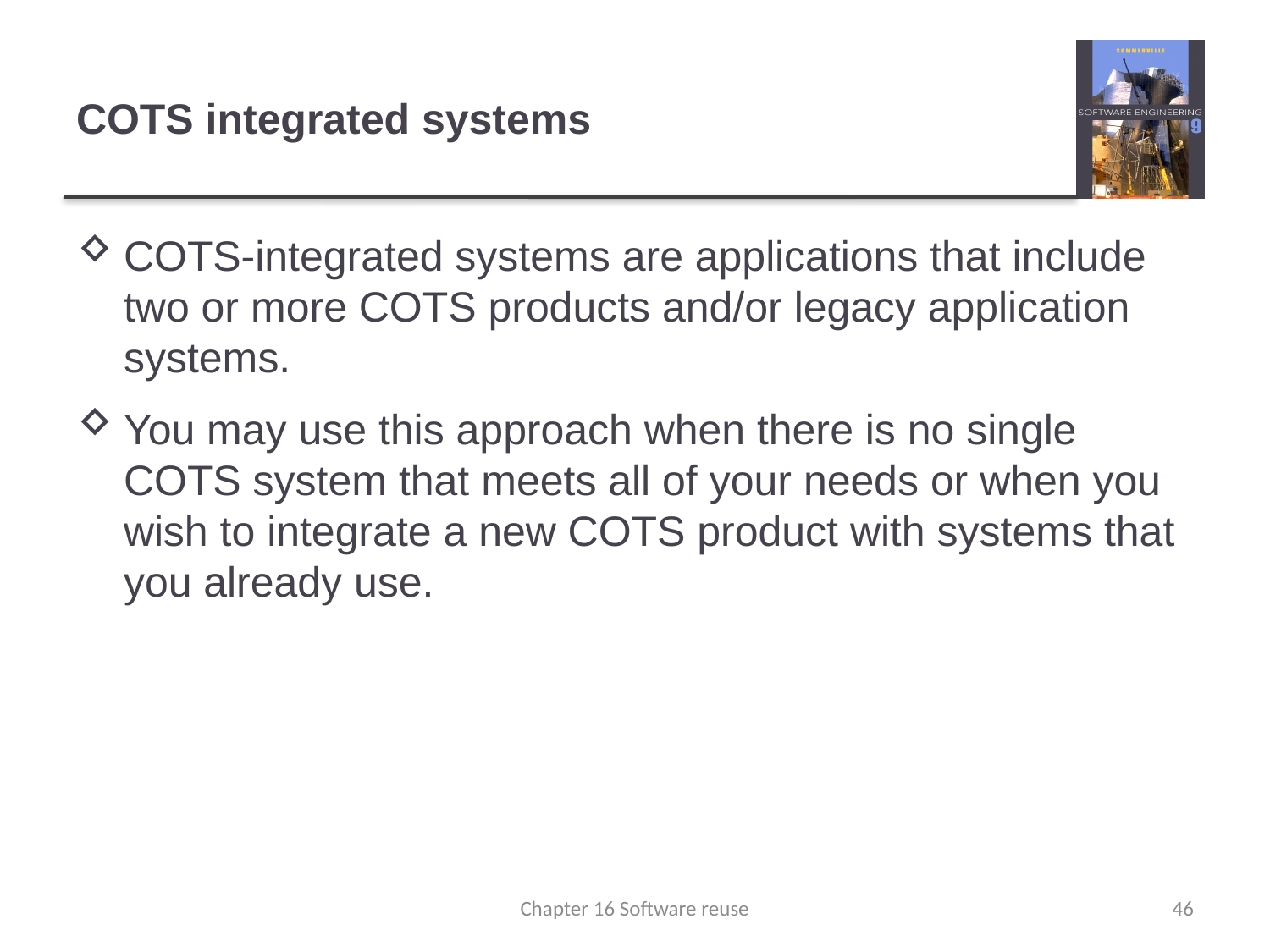

# COTS integrated systems
COTS-integrated systems are applications that include two or more COTS products and/or legacy application systems.
You may use this approach when there is no single COTS system that meets all of your needs or when you wish to integrate a new COTS product with systems that you already use.
Chapter 16 Software reuse
46